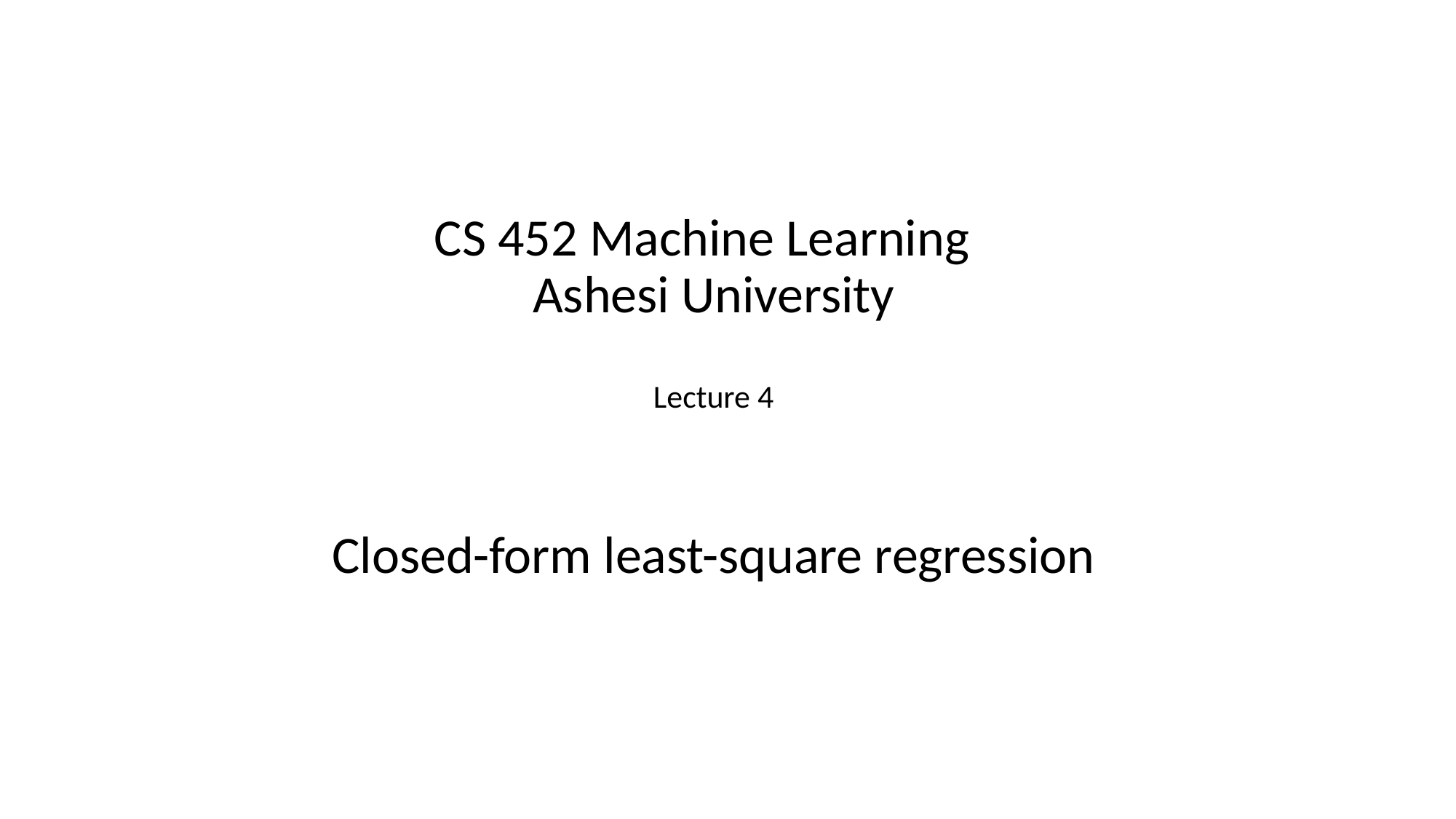

# CS 452 Machine Learning Ashesi University Lecture 4 Closed-form least-square regression